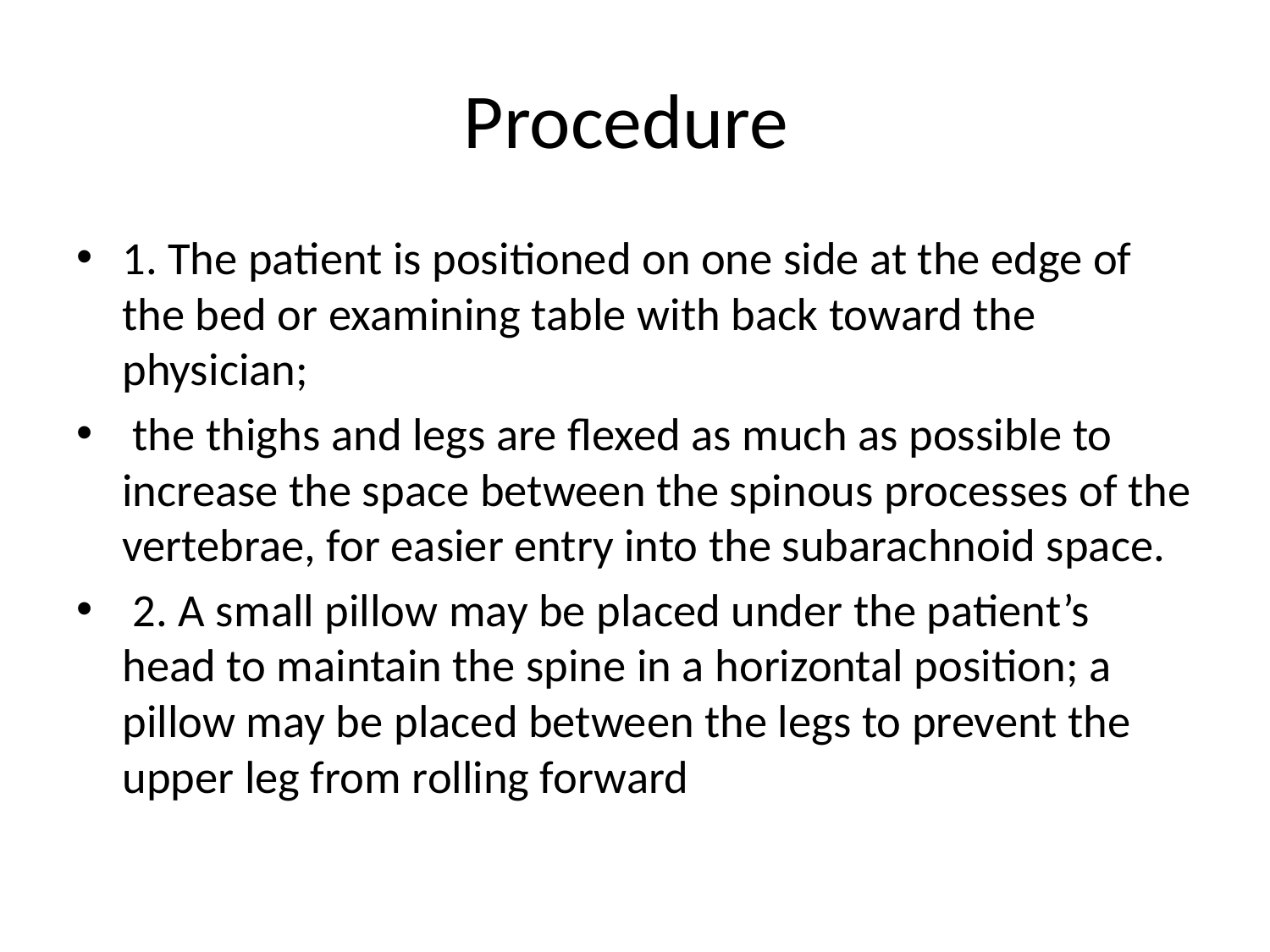

# Procedure
1. The patient is positioned on one side at the edge of the bed or examining table with back toward the physician;
 the thighs and legs are ﬂexed as much as possible to increase the space between the spinous processes of the vertebrae, for easier entry into the subarachnoid space.
 2. A small pillow may be placed under the patient’s head to maintain the spine in a horizontal position; a pillow may be placed between the legs to prevent the upper leg from rolling forward